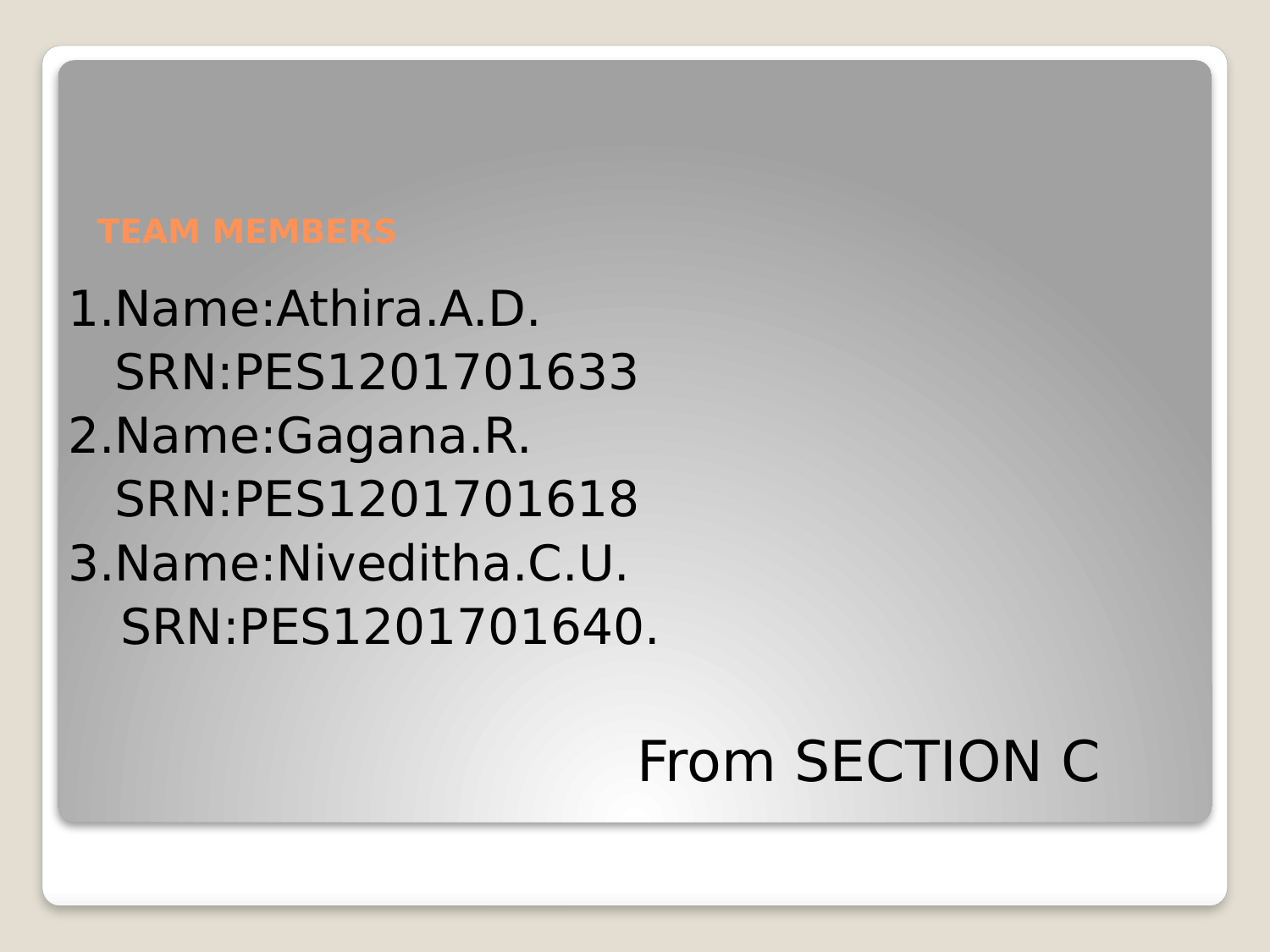

# TEAM MEMBERS
1.Name:Athira.A.D.
   SRN:PES1201701633
2.Name:Gagana.R.
   SRN:PES1201701618
3.Name:Niveditha.C.U.
	 SRN:PES1201701640.

From SECTION C